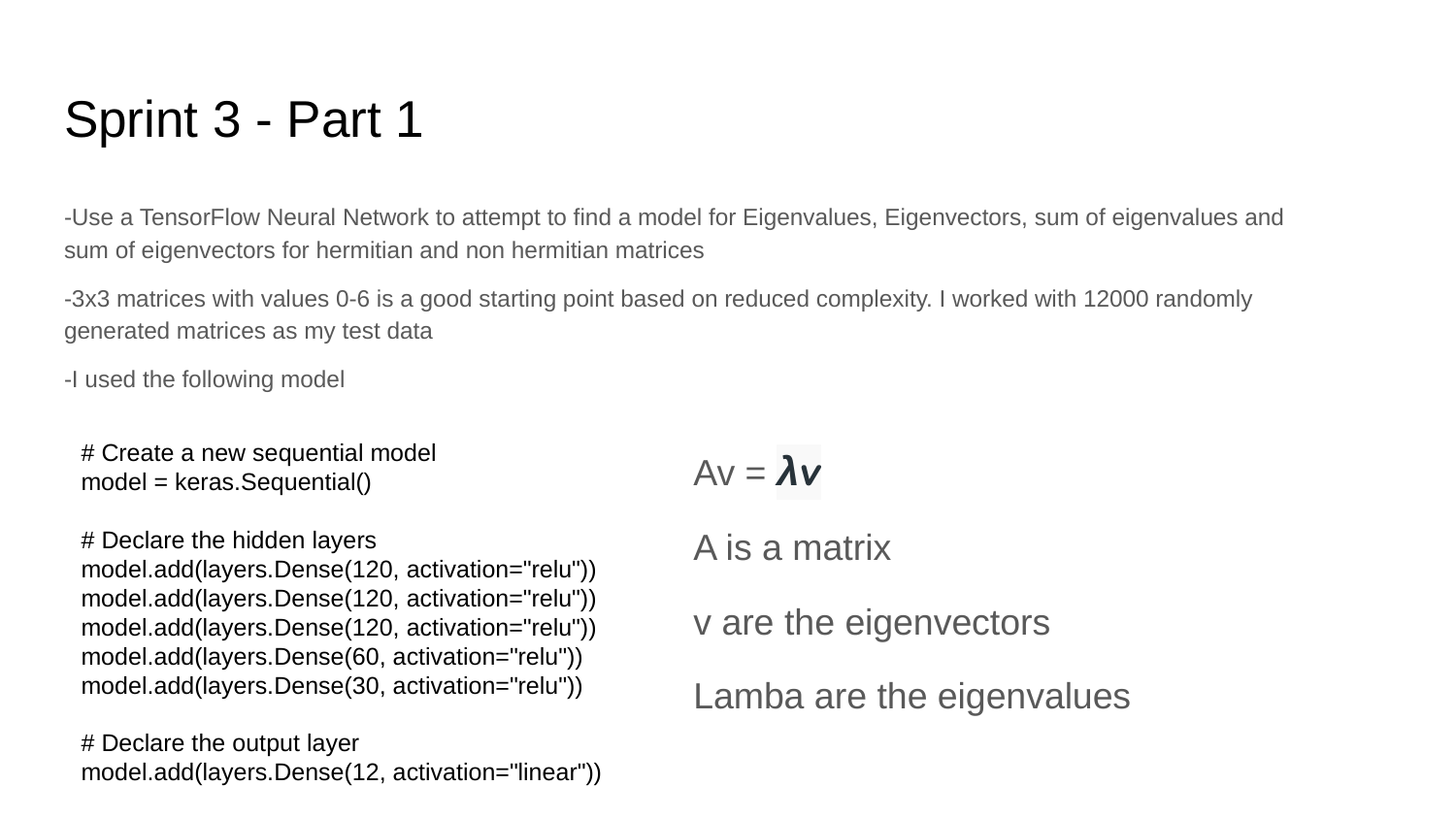

# Sprint 3 - Part 1
-Use a TensorFlow Neural Network to attempt to find a model for Eigenvalues, Eigenvectors, sum of eigenvalues and sum of eigenvectors for hermitian and non hermitian matrices
-3x3 matrices with values 0-6 is a good starting point based on reduced complexity. I worked with 12000 randomly generated matrices as my test data
-I used the following model
# Create a new sequential model
model = keras.Sequential()

# Declare the hidden layers
model.add(layers.Dense(120, activation="relu"))
model.add(layers.Dense(120, activation="relu"))
model.add(layers.Dense(120, activation="relu"))
model.add(layers.Dense(60, activation="relu"))
model.add(layers.Dense(30, activation="relu"))

# Declare the output layer
model.add(layers.Dense(12, activation="linear"))
Av = λv
A is a matrix
v are the eigenvectors
Lamba are the eigenvalues